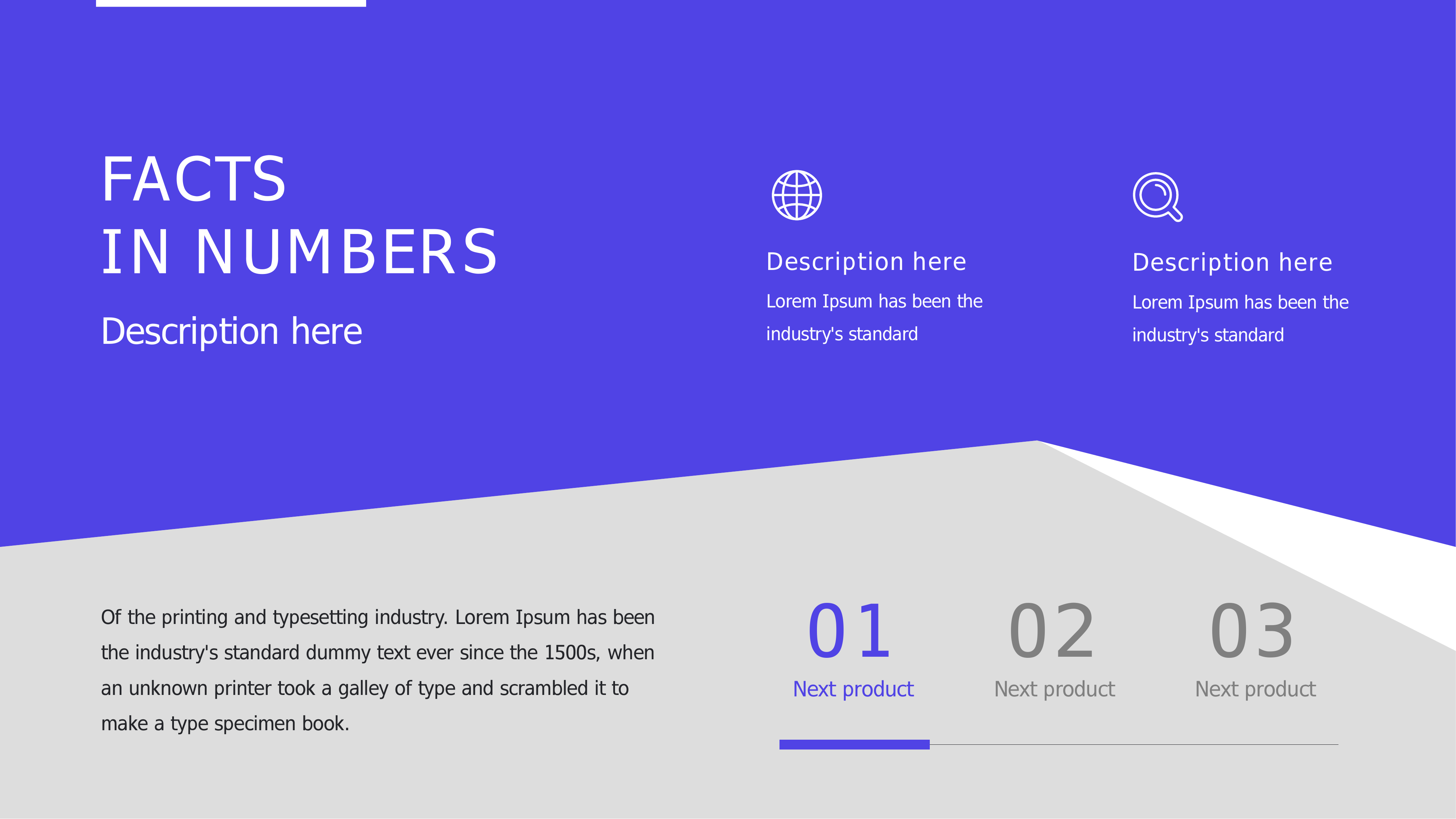

# FACTS IN NUMBERS Description here

Description here
Lorem Ipsum has been the industry's standard

Description here
Lorem Ipsum has been the industry's standard
01
Next product
02
Next product
03
Next product
Of the printing and typesetting industry. Lorem Ipsum has been the industry's standard dummy text ever since the 1500s, when an unknown printer took a galley of type and scrambled it to make a type specimen book.